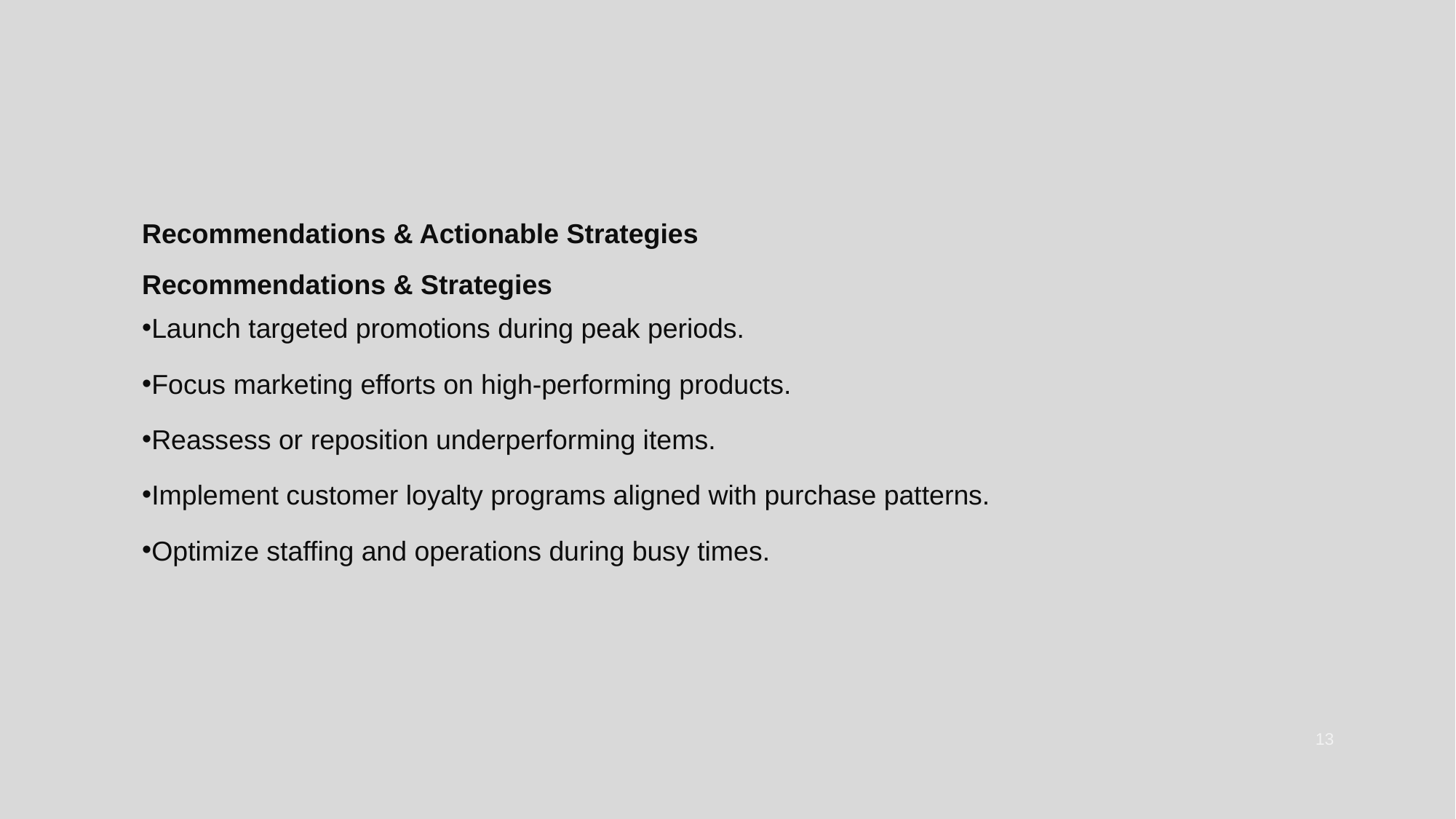

Recommendations & Actionable Strategies
Recommendations & Strategies
Launch targeted promotions during peak periods.
Focus marketing efforts on high-performing products.
Reassess or reposition underperforming items.
Implement customer loyalty programs aligned with purchase patterns.
Optimize staffing and operations during busy times.
13